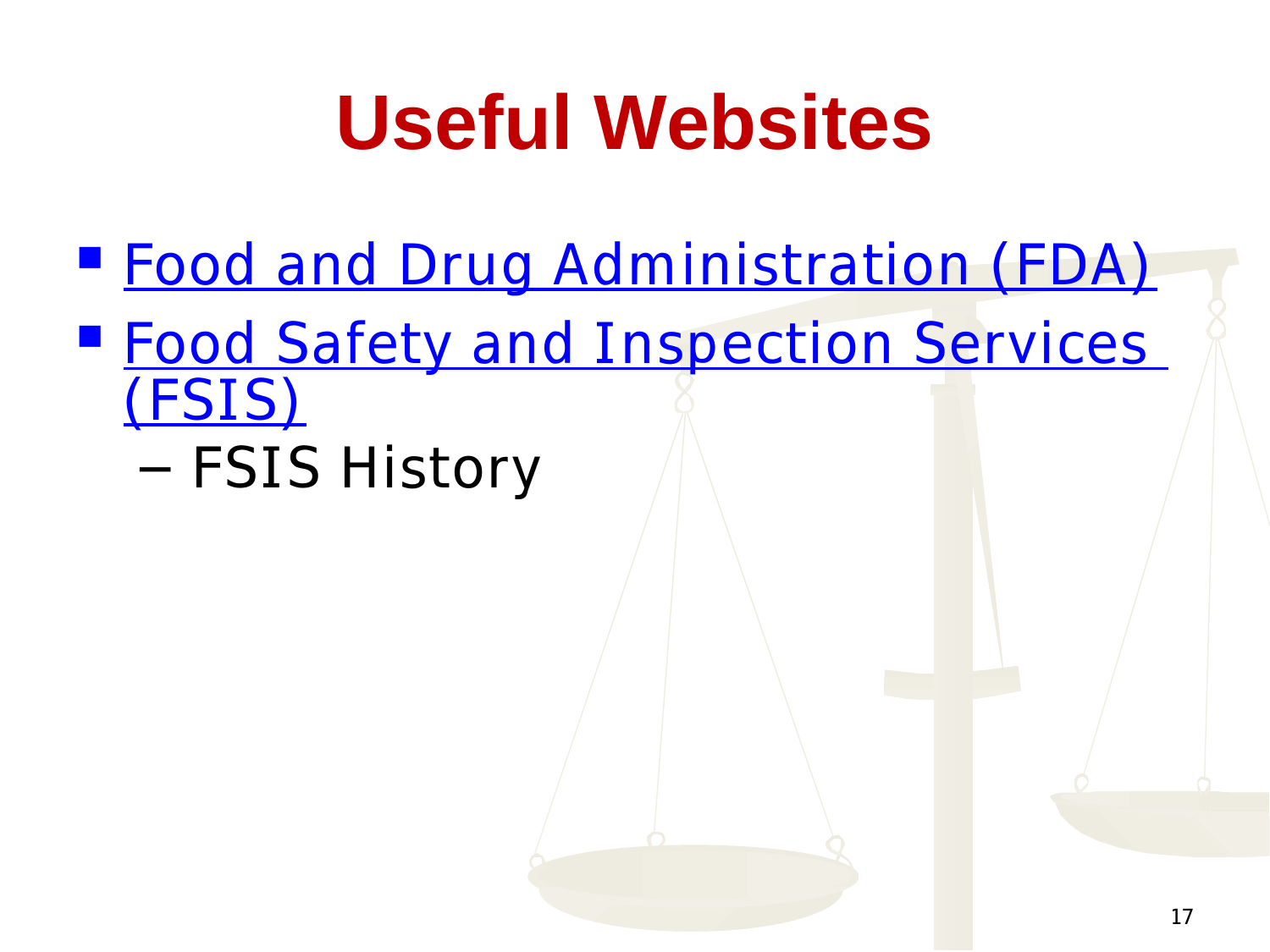

# Useful Websites
Food and Drug Administration (FDA)
Food Safety and Inspection Services (FSIS) – FSIS History

17